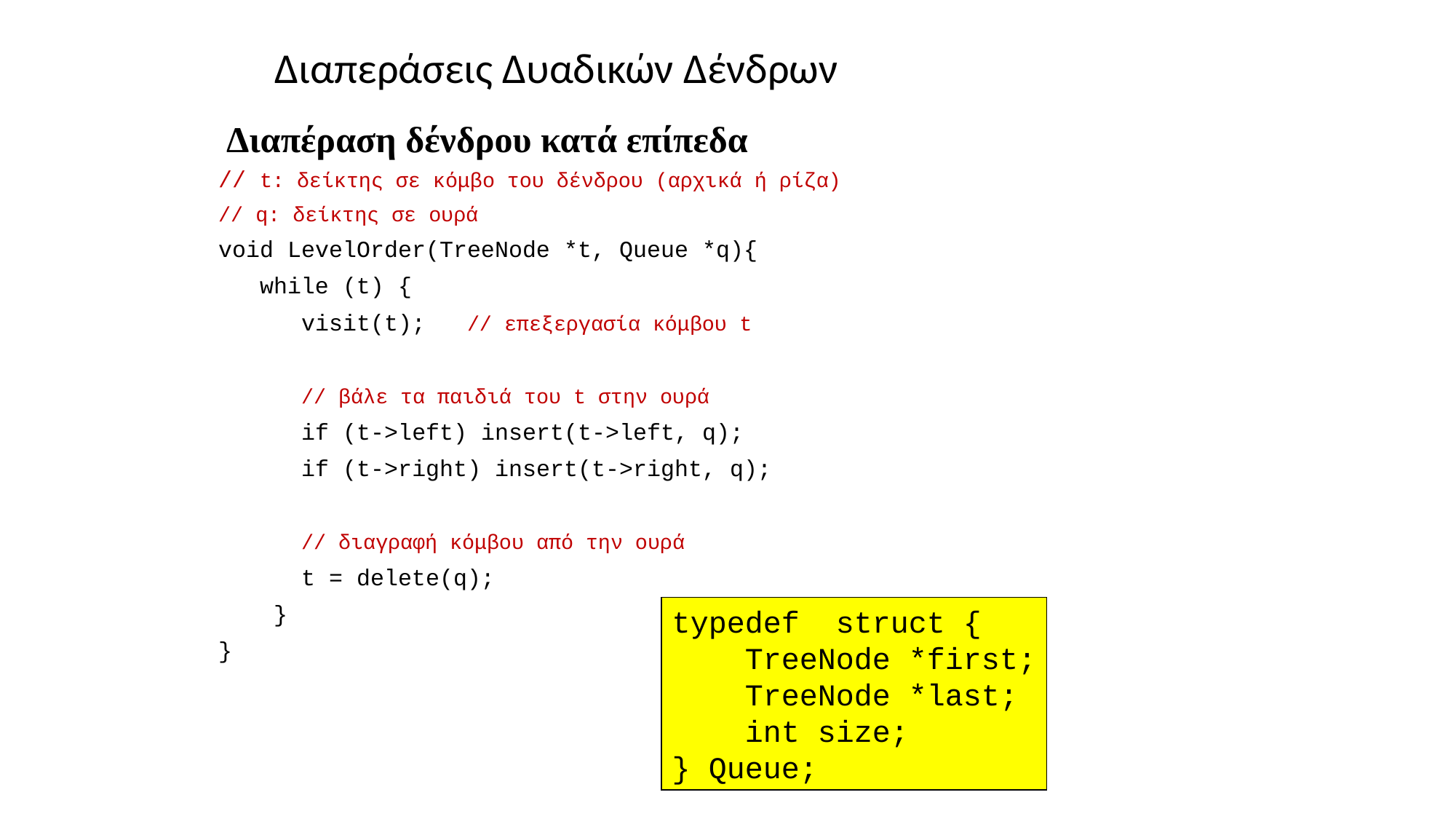

# Διαπεράσεις Δυαδικών Δένδρων
Διαπέραση δένδρου κατά επίπεδα
// t: δείκτης σε κόμβο του δένδρου (αρχικά ή ρίζα)
// q: δείκτης σε ουρά
void LevelOrder(TreeNode *t, Queue *q){
   while (t) {
      visit(t);   // επεξεργασία κόμβου t

      // βάλε τα παιδιά του t στην ουρά
      if (t->left) insert(t->left, q);
      if (t->right) insert(t->right, q);

      // διαγραφή κόμβου από την ουρά
      t = delete(q);
    }
}

typedef  struct {
    TreeNode *first;
    TreeNode *last;
    int size;
} Queue;